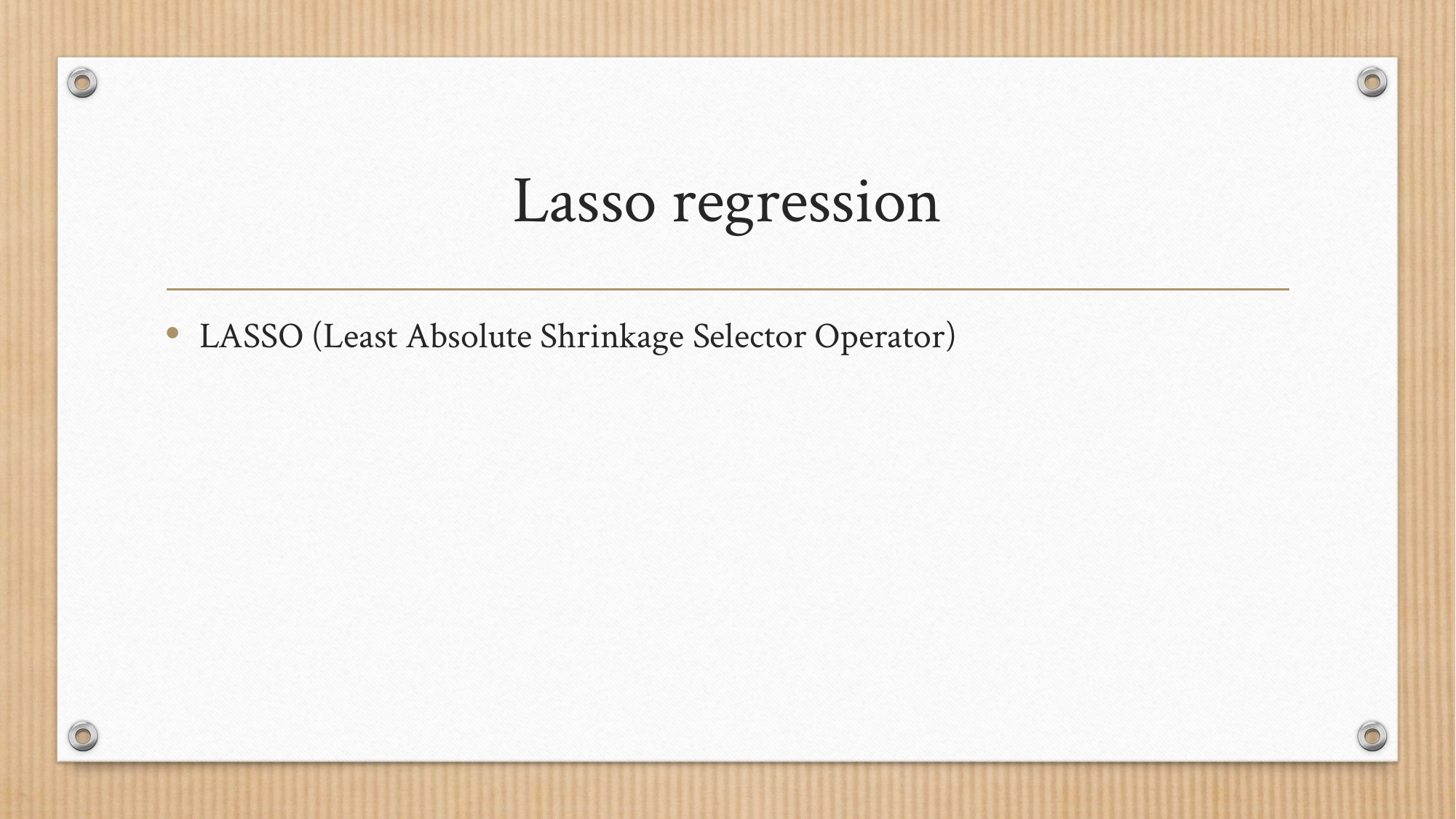

# Lasso regression
LASSO (Least Absolute Shrinkage Selector Operator)